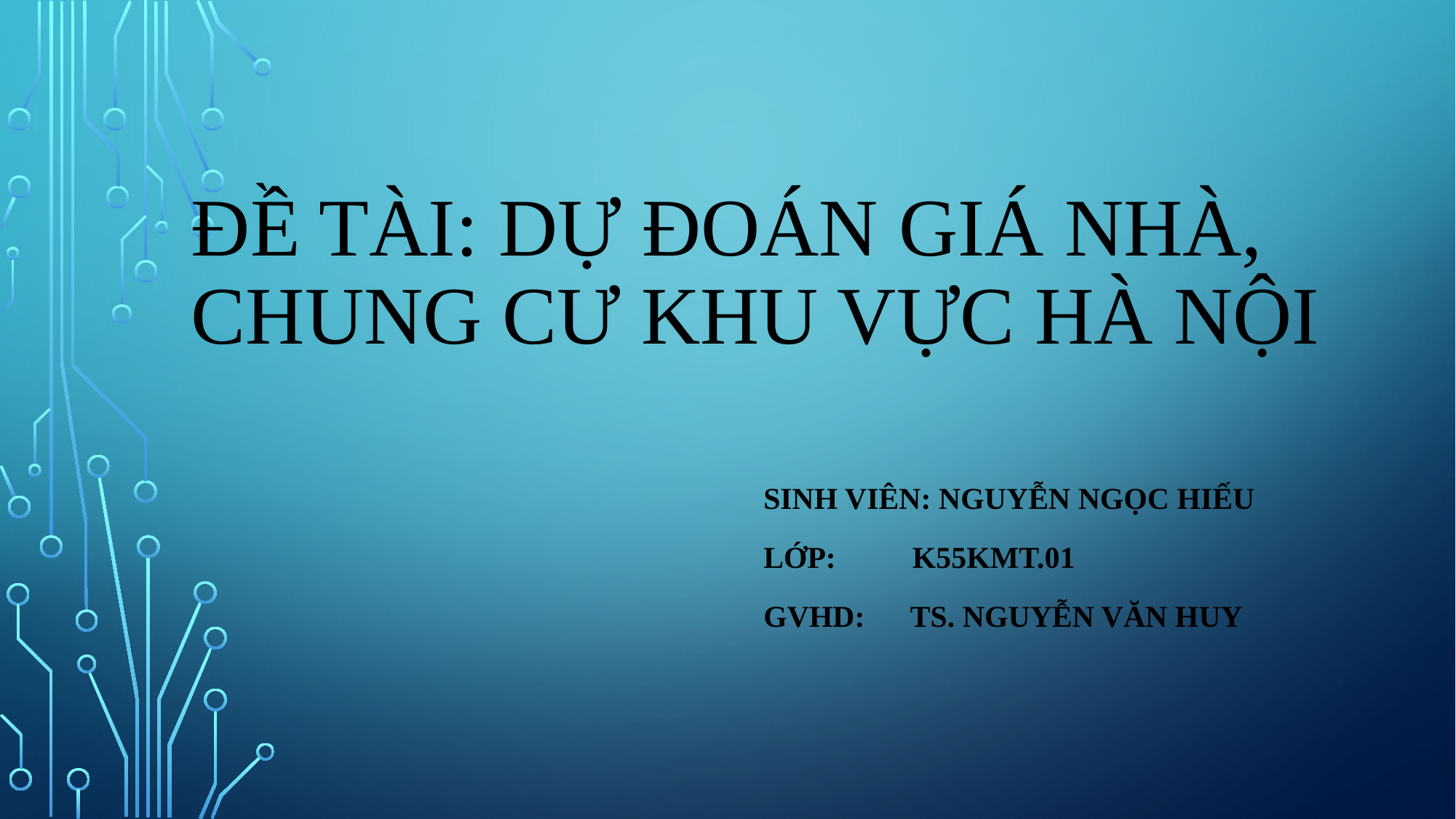

# Đề tài: Dự đoán giá nhà, chung cư khu vực hà nội
Sinh viên: Nguyễn Ngọc Hiếu
Lớp:          K55KMT.01
GVHD:      TS. Nguyễn văn huy